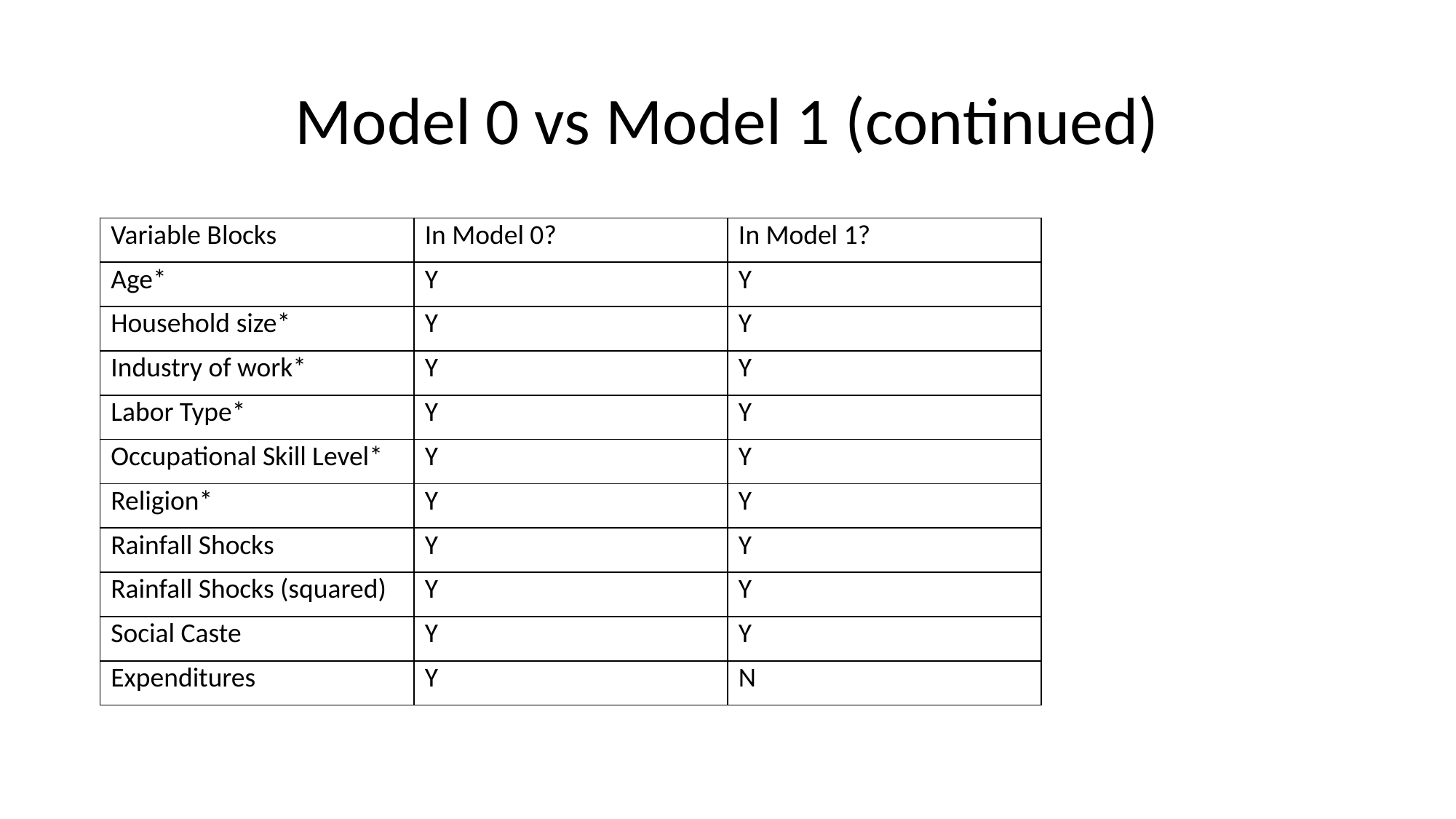

# Model 0 vs Model 1 (continued)
| Variable Blocks | In Model 0? | In Model 1? |
| --- | --- | --- |
| Age\* | Y | Y |
| Household size\* | Y | Y |
| Industry of work\* | Y | Y |
| Labor Type\* | Y | Y |
| Occupational Skill Level\* | Y | Y |
| Religion\* | Y | Y |
| Rainfall Shocks | Y | Y |
| Rainfall Shocks (squared) | Y | Y |
| Social Caste | Y | Y |
| Expenditures | Y | N |